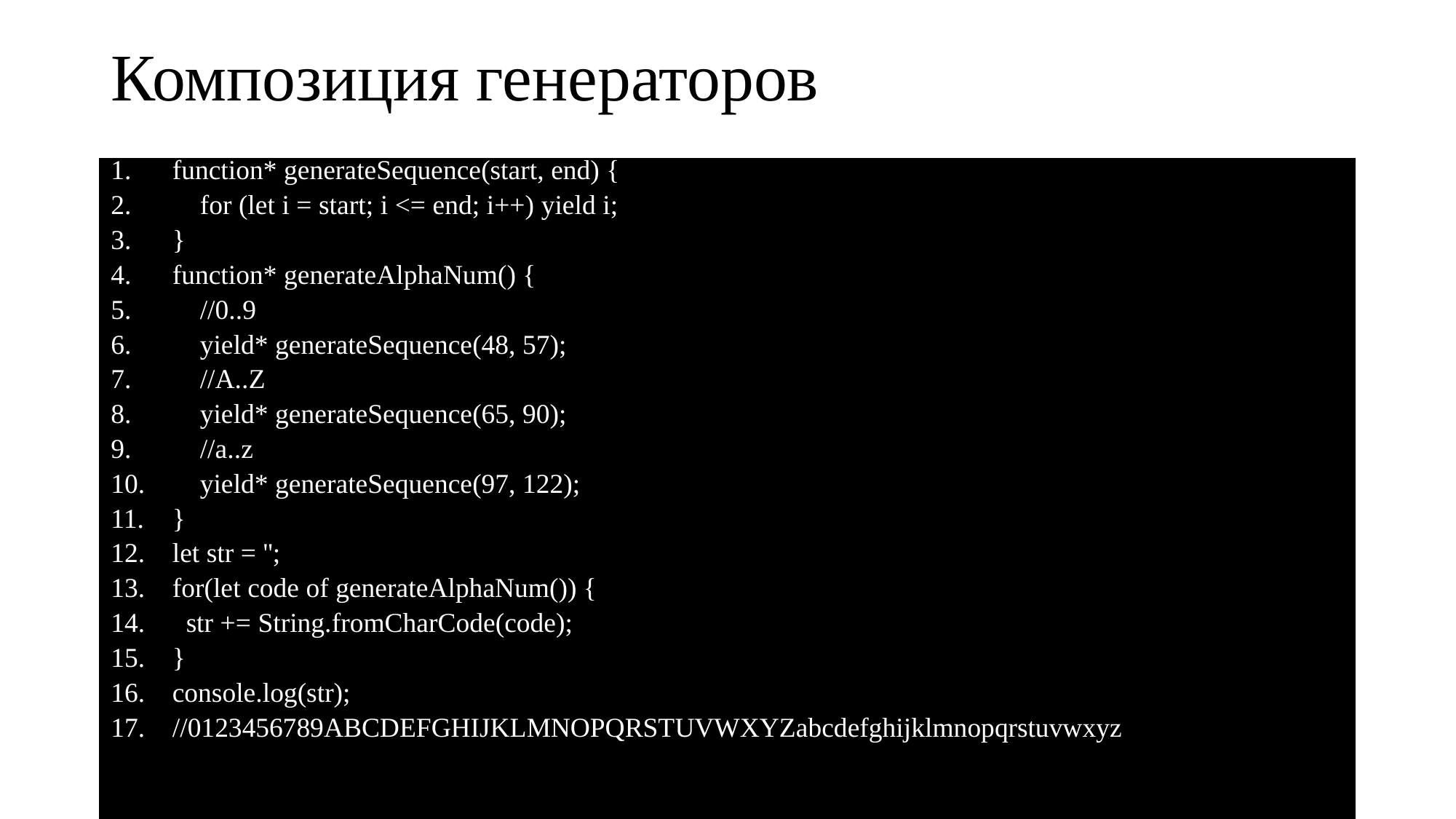

# Композиция генераторов
function* generateSequence(start, end) {
    for (let i = start; i <= end; i++) yield i;
}
function* generateAlphaNum() {
    //0..9
    yield* generateSequence(48, 57);
    //A..Z
    yield* generateSequence(65, 90);
    //a..z
    yield* generateSequence(97, 122);
}
let str = '';
for(let code of generateAlphaNum()) {
  str += String.fromCharCode(code);
}
console.log(str);
//0123456789ABCDEFGHIJKLMNOPQRSTUVWXYZabcdefghijklmnopqrstuvwxyz